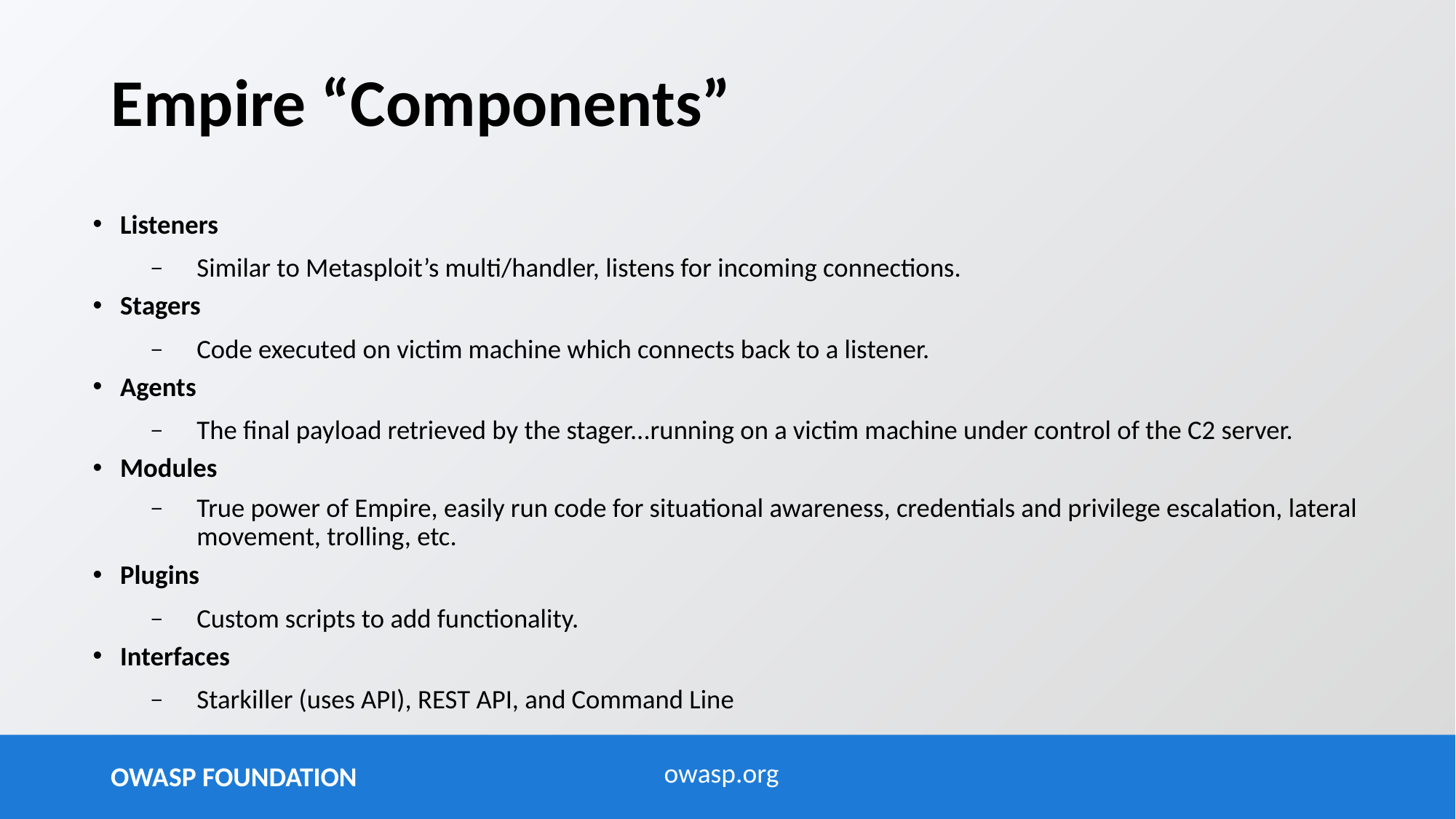

Empire “Components”

Listeners
Similar to Metasploit’s multi/handler, listens for incoming connections.
Stagers
Code executed on victim machine which connects back to a listener.
Agents
The final payload retrieved by the stager...running on a victim machine under control of the C2 server.
Modules
True power of Empire, easily run code for situational awareness, credentials and privilege escalation, lateral movement, trolling, etc.
Plugins
Custom scripts to add functionality.
Interfaces
Starkiller (uses API), REST API, and Command Line